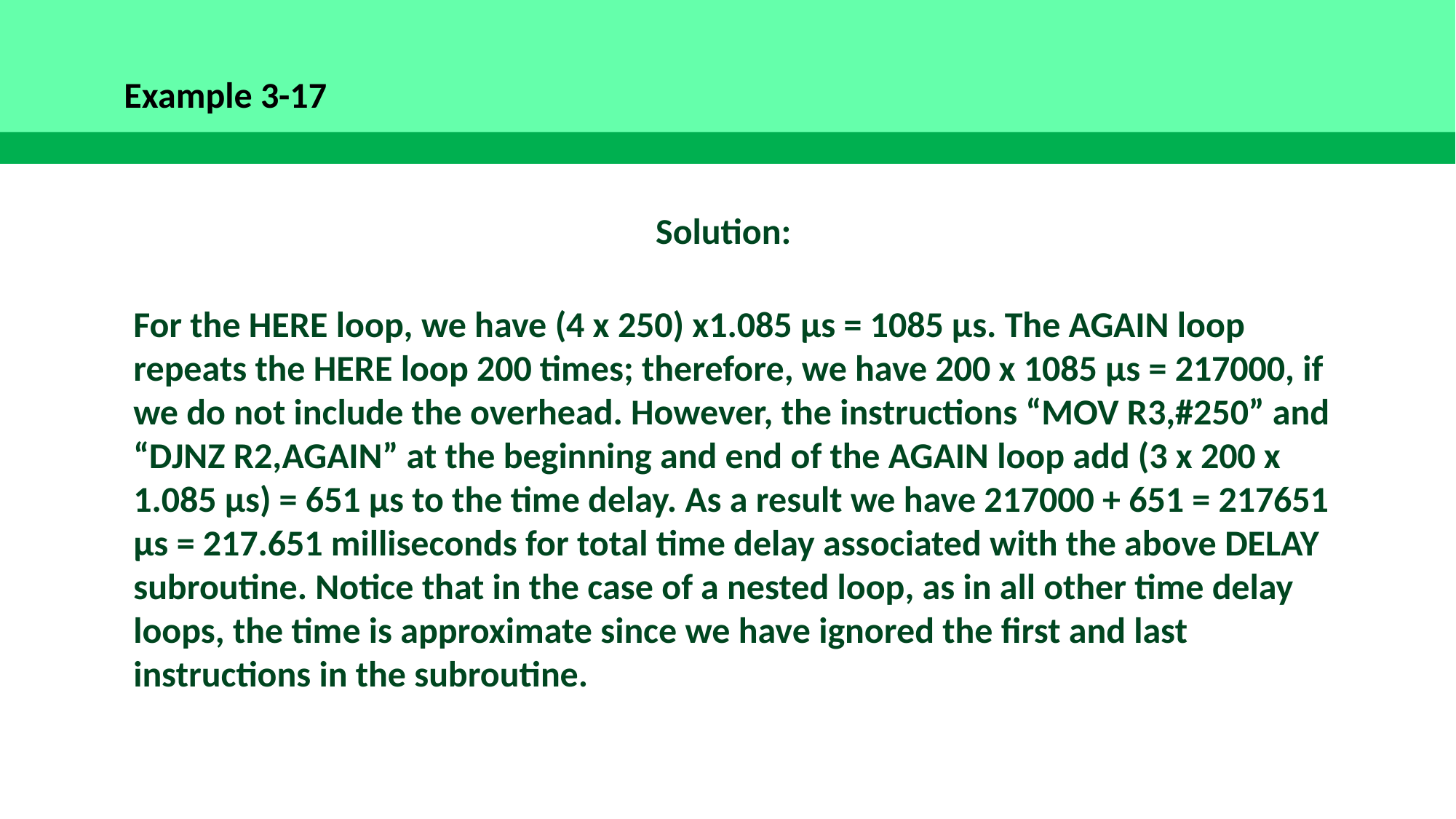

Example 3-17
Solution:
For the HERE loop, we have (4 x 250) x1.085 µs = 1085 µs. The AGAIN loop repeats the HERE loop 200 times; therefore, we have 200 x 1085 µs = 217000, if we do not include the overhead. However, the instructions “MOV R3,#250” and “DJNZ R2,AGAIN” at the beginning and end of the AGAIN loop add (3 x 200 x 1.085 µs) = 651 µs to the time delay. As a result we have 217000 + 651 = 217651 µs = 217.651 milliseconds for total time delay associated with the above DELAY subroutine. Notice that in the case of a nested loop, as in all other time delay loops, the time is approximate since we have ignored the first and last instructions in the subroutine.